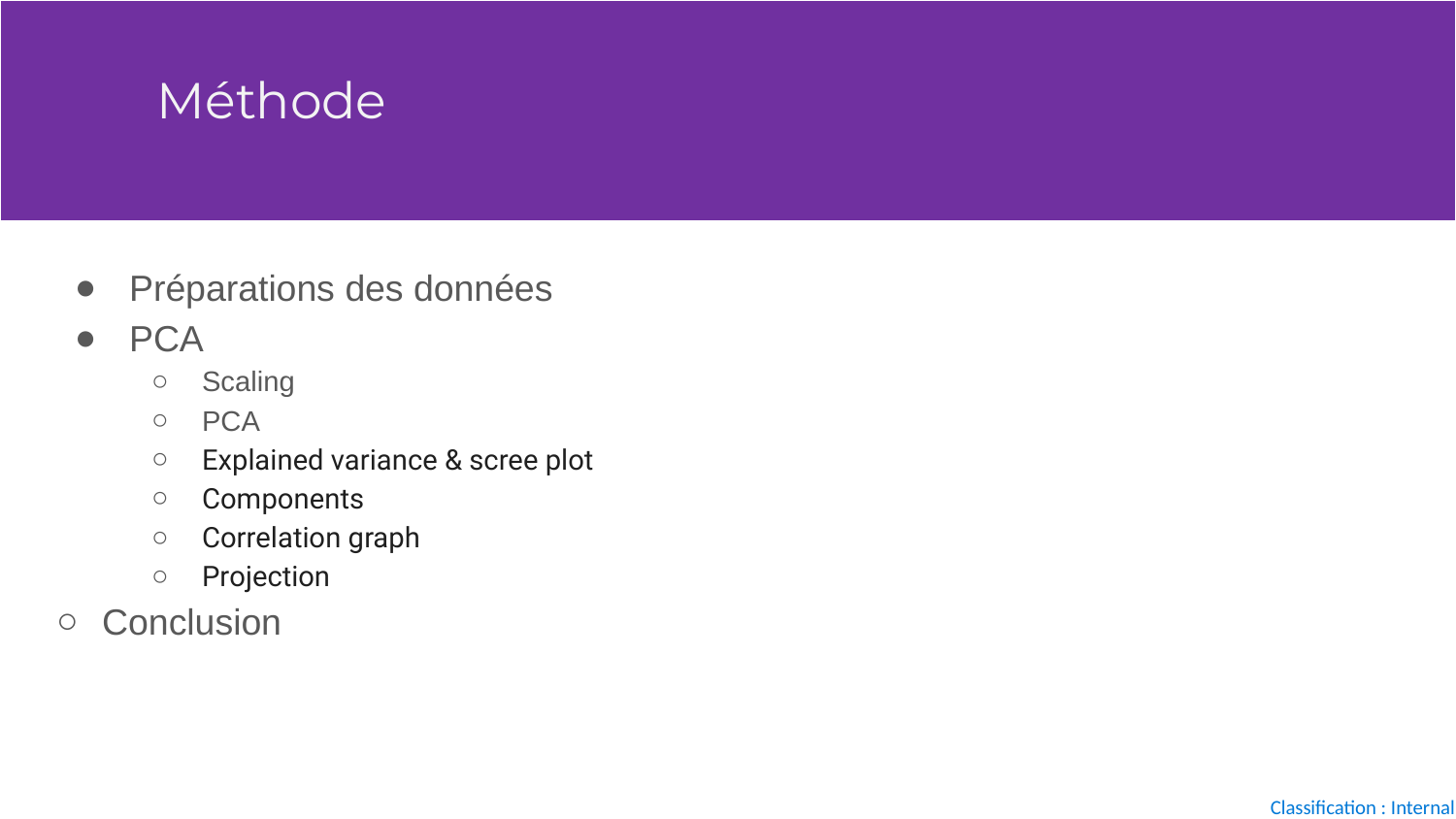

Méthode
Préparations des données
PCA
Scaling
PCA
Explained variance & scree plot
Components
Correlation graph
Projection
Conclusion